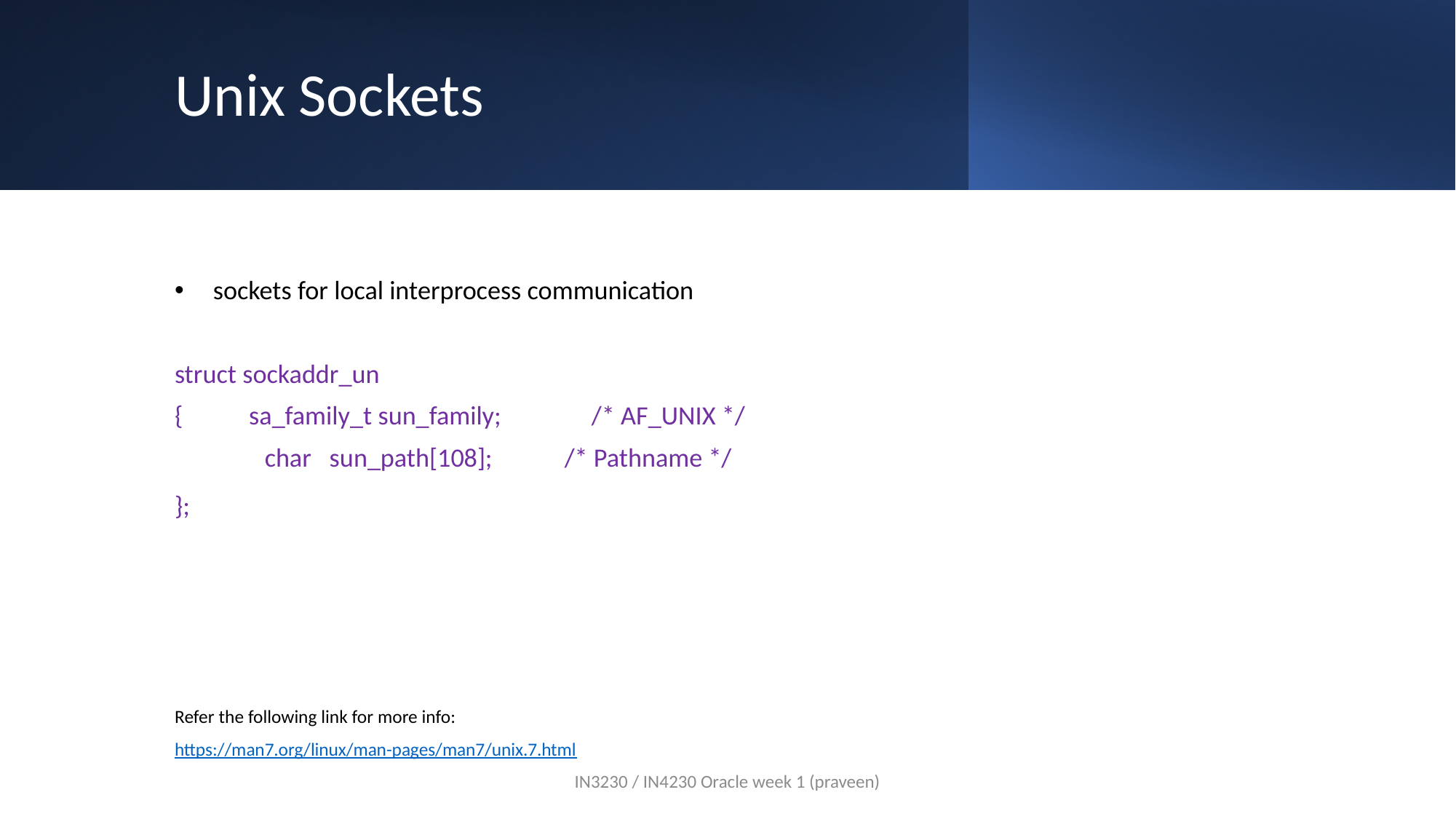

# Unix Sockets

sockets for local interprocess communication

struct sockaddr_un
{           sa_family_t sun_family;               /* AF_UNIX */
               char   sun_path[108];            /* Pathname */
};

Refer the following link for more info:
https://man7.org/linux/man-pages/man7/unix.7.html

IN3230 / IN4230 Oracle week 1 (praveen)
7